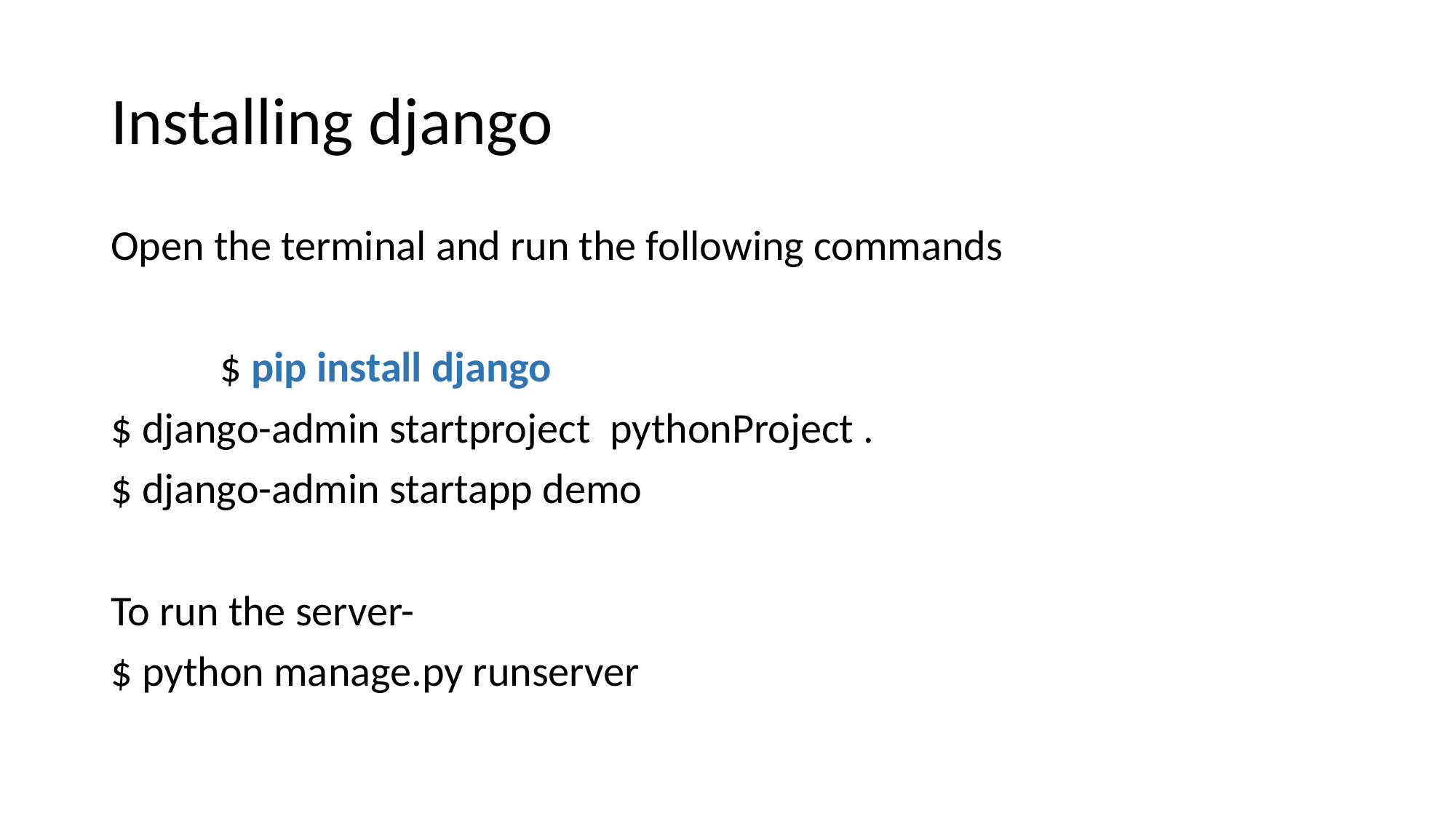

# Installing django
Open the terminal and run the following commands

	$ pip install django
$ django-admin startproject  pythonProject .
$ django-admin startapp demo

To run the server-
$ python manage.py runserver